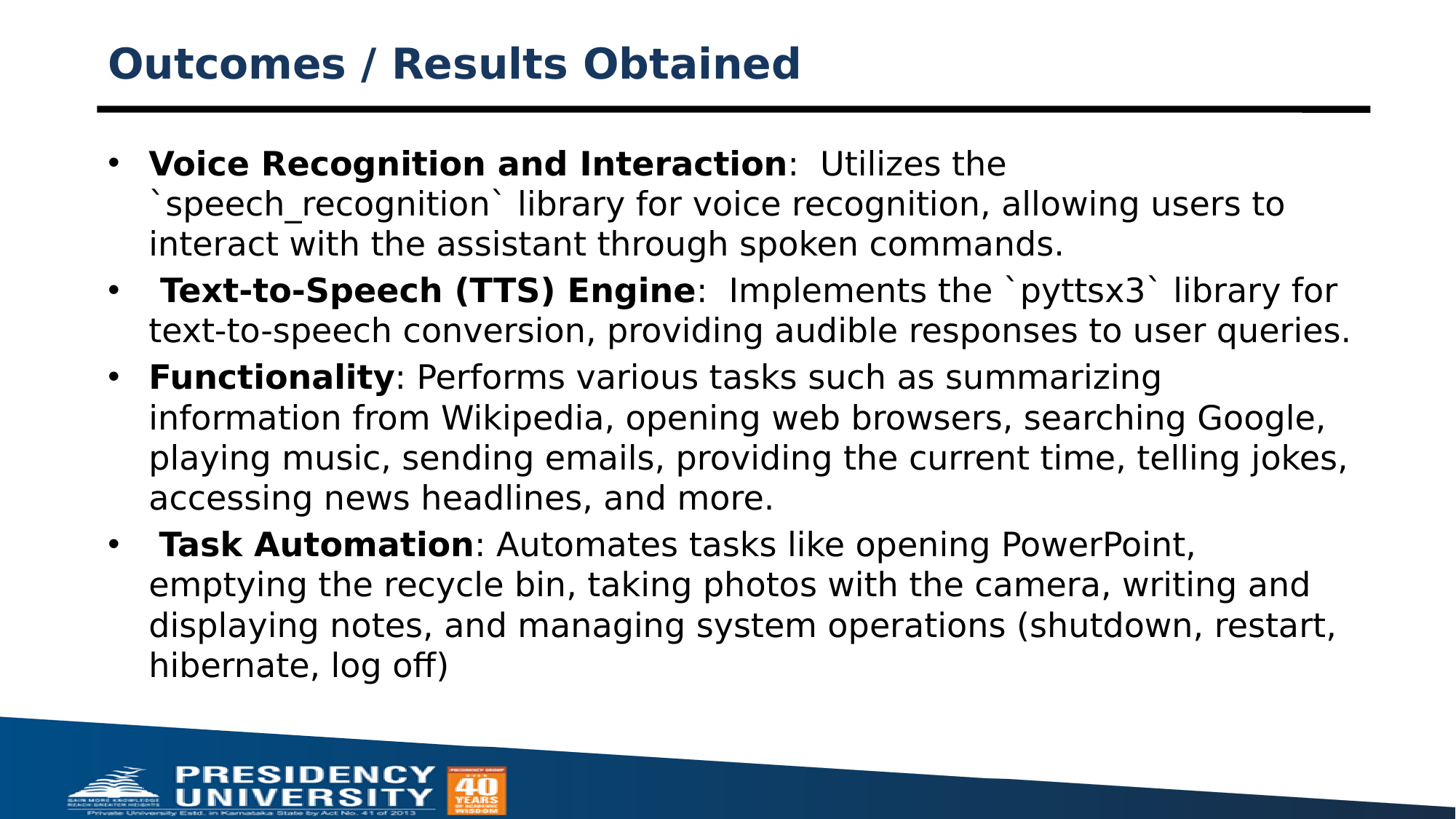

# Outcomes / Results Obtained
Voice Recognition and Interaction:  Utilizes the `speech_recognition` library for voice recognition, allowing users to interact with the assistant through spoken commands.
 Text-to-Speech (TTS) Engine:  Implements the `pyttsx3` library for text-to-speech conversion, providing audible responses to user queries.
Functionality: Performs various tasks such as summarizing information from Wikipedia, opening web browsers, searching Google, playing music, sending emails, providing the current time, telling jokes, accessing news headlines, and more.
 Task Automation: Automates tasks like opening PowerPoint, emptying the recycle bin, taking photos with the camera, writing and displaying notes, and managing system operations (shutdown, restart, hibernate, log off)